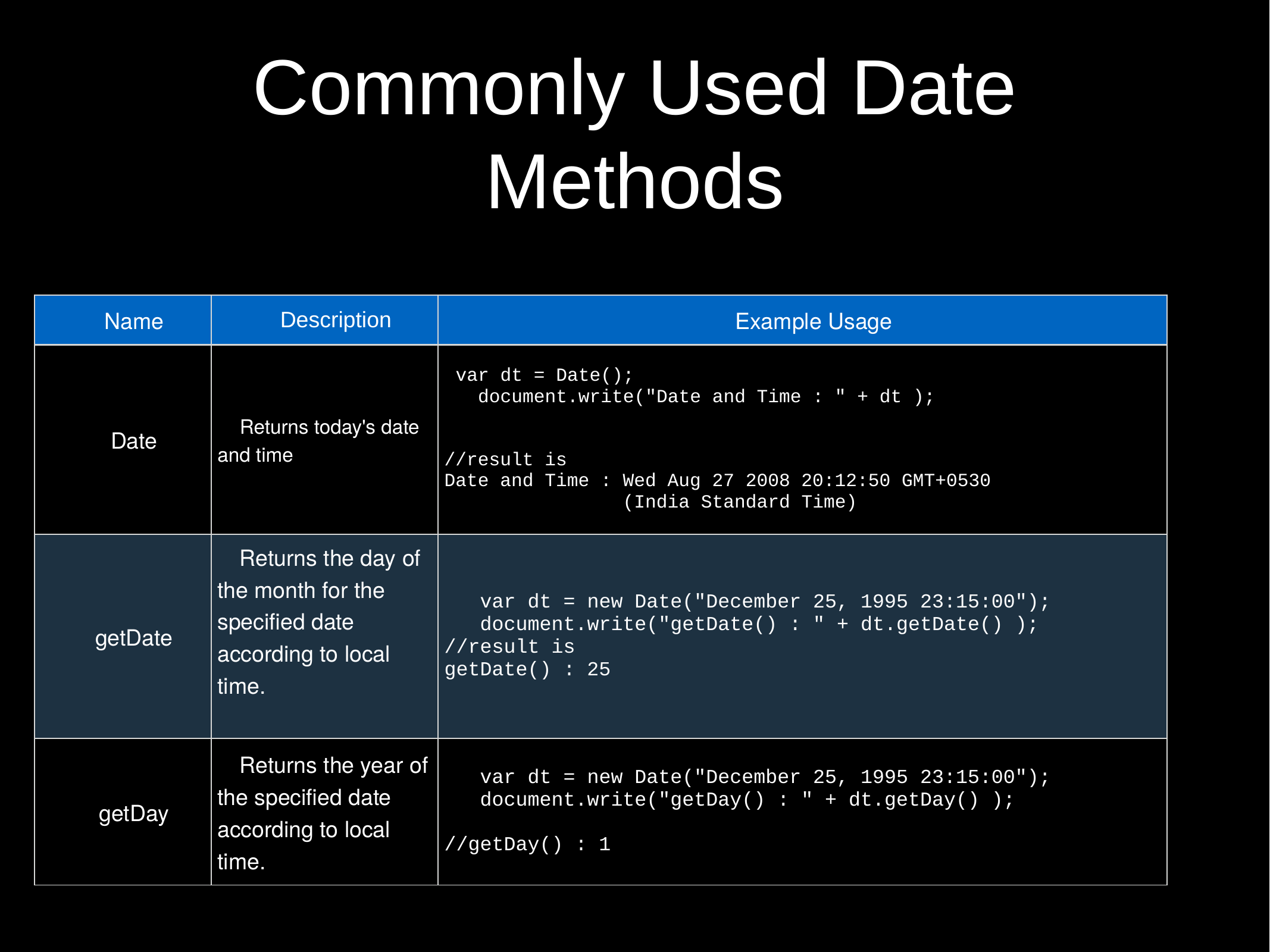

# Commonly Used Date Methods
| Name | Description | Example Usage |
| --- | --- | --- |
| Date | Returns today's date and time | var dt = Date(); document.write("Date and Time : " + dt ); //result is Date and Time : Wed Aug 27 2008 20:12:50 GMT+0530 (India Standard Time) |
| getDate | Returns the day of the month for the specified date according to local time. | var dt = new Date("December 25, 1995 23:15:00"); document.write("getDate() : " + dt.getDate() ); //result is getDate() : 25 |
| getDay | Returns the year of the specified date according to local time. | var dt = new Date("December 25, 1995 23:15:00"); document.write("getDay() : " + dt.getDay() ); //getDay() : 1 |